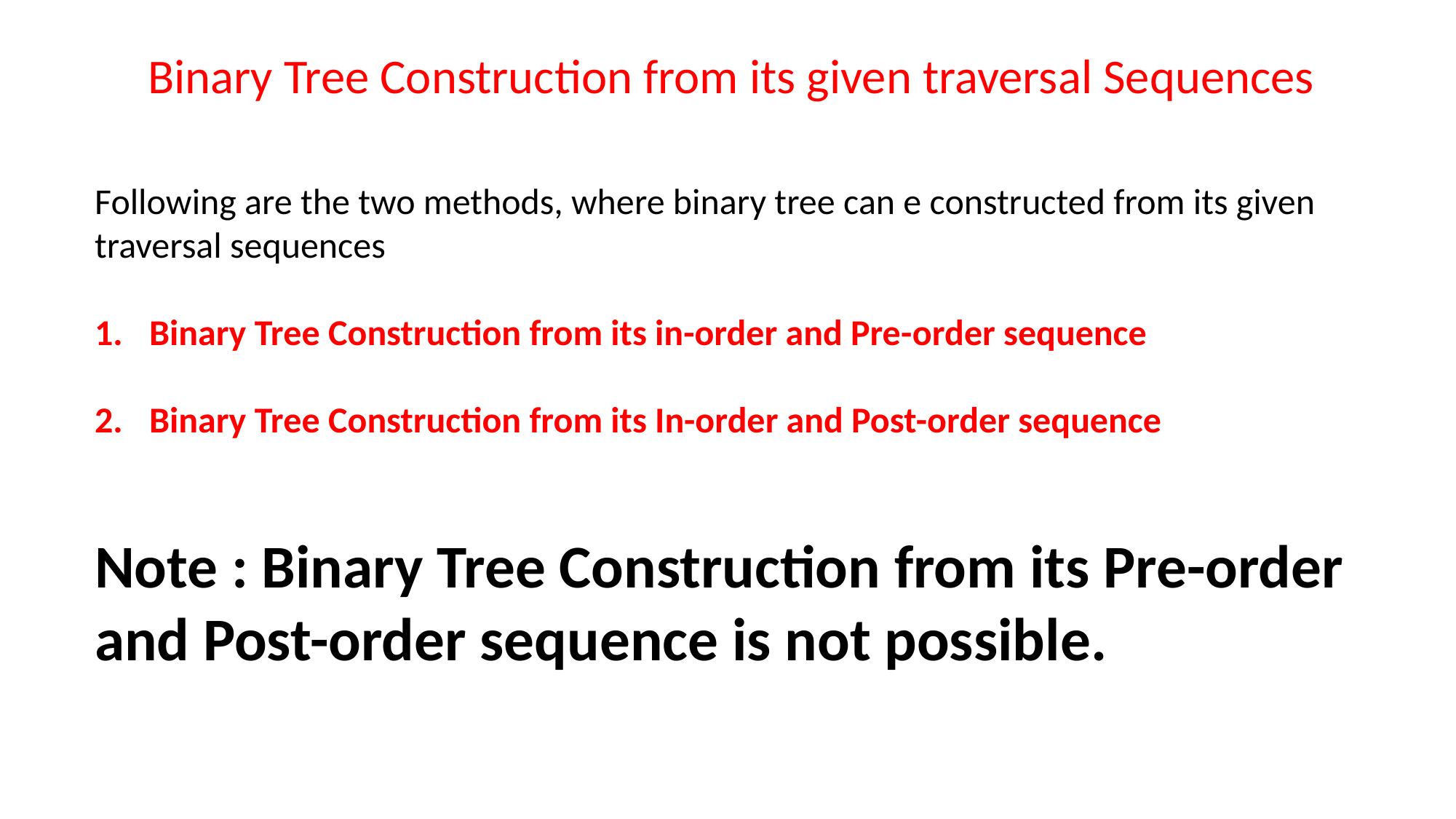

# Binary Tree Construction from its given traversal Sequences
Following are the two methods, where binary tree can e constructed from its given traversal sequences

Binary Tree Construction from its in-order and Pre-­order sequence

Binary Tree Construction from its In-order and Post­-order sequence

Note : Binary Tree Construction from its Pre-order and Post­-order sequence is not possible.